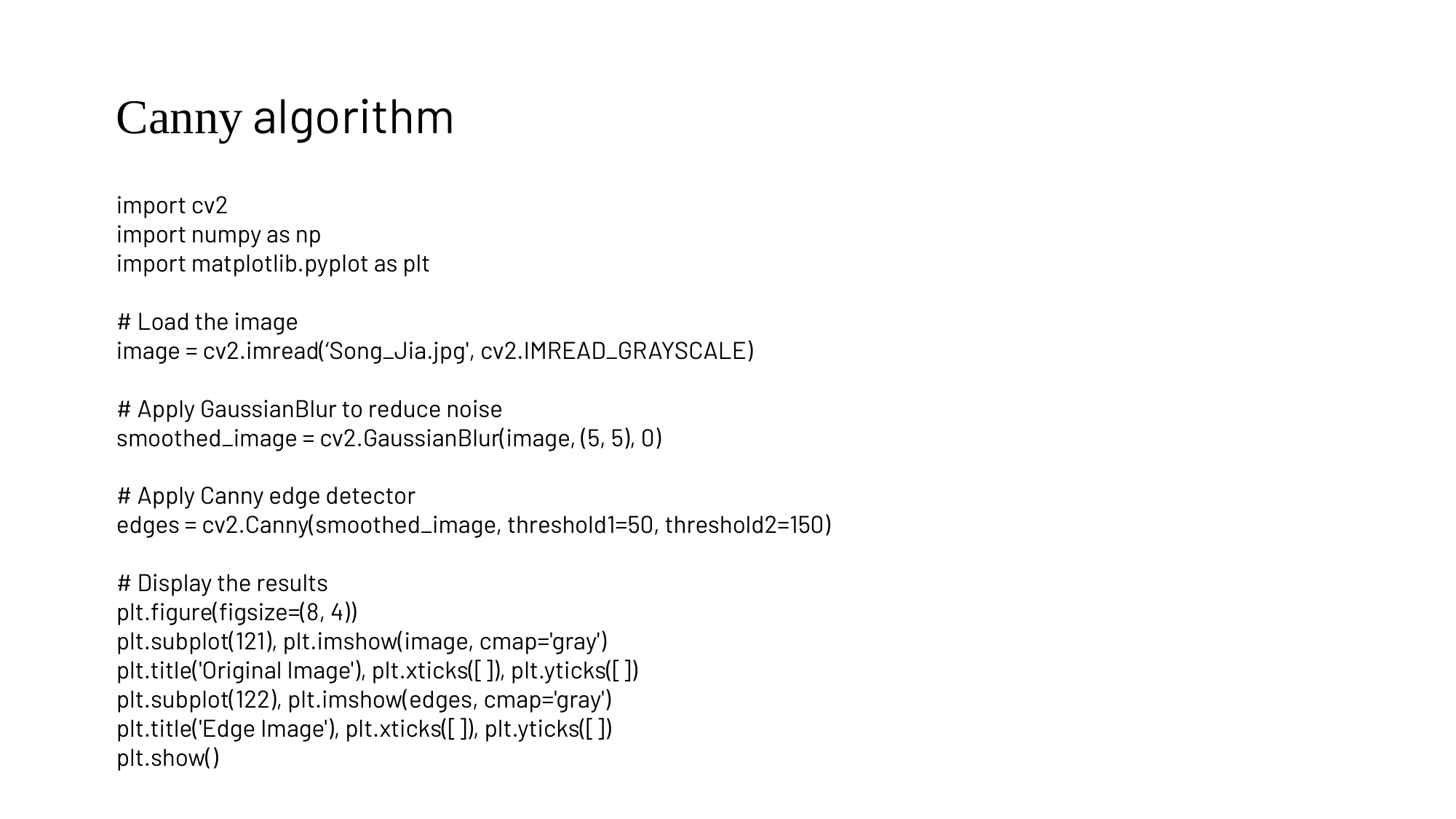

Canny algorithm
import cv2
import numpy as np
import matplotlib.pyplot as plt

# Load the image
image = cv2.imread(‘Song_Jia.jpg', cv2.IMREAD_GRAYSCALE)

# Apply GaussianBlur to reduce noise
smoothed_image = cv2.GaussianBlur(image, (5, 5), 0)

# Apply Canny edge detector
edges = cv2.Canny(smoothed_image, threshold1=50, threshold2=150)

# Display the results
plt.figure(figsize=(8, 4))
plt.subplot(121), plt.imshow(image, cmap='gray')
plt.title('Original Image'), plt.xticks([]), plt.yticks([])
plt.subplot(122), plt.imshow(edges, cmap='gray')
plt.title('Edge Image'), plt.xticks([]), plt.yticks([])
plt.show()